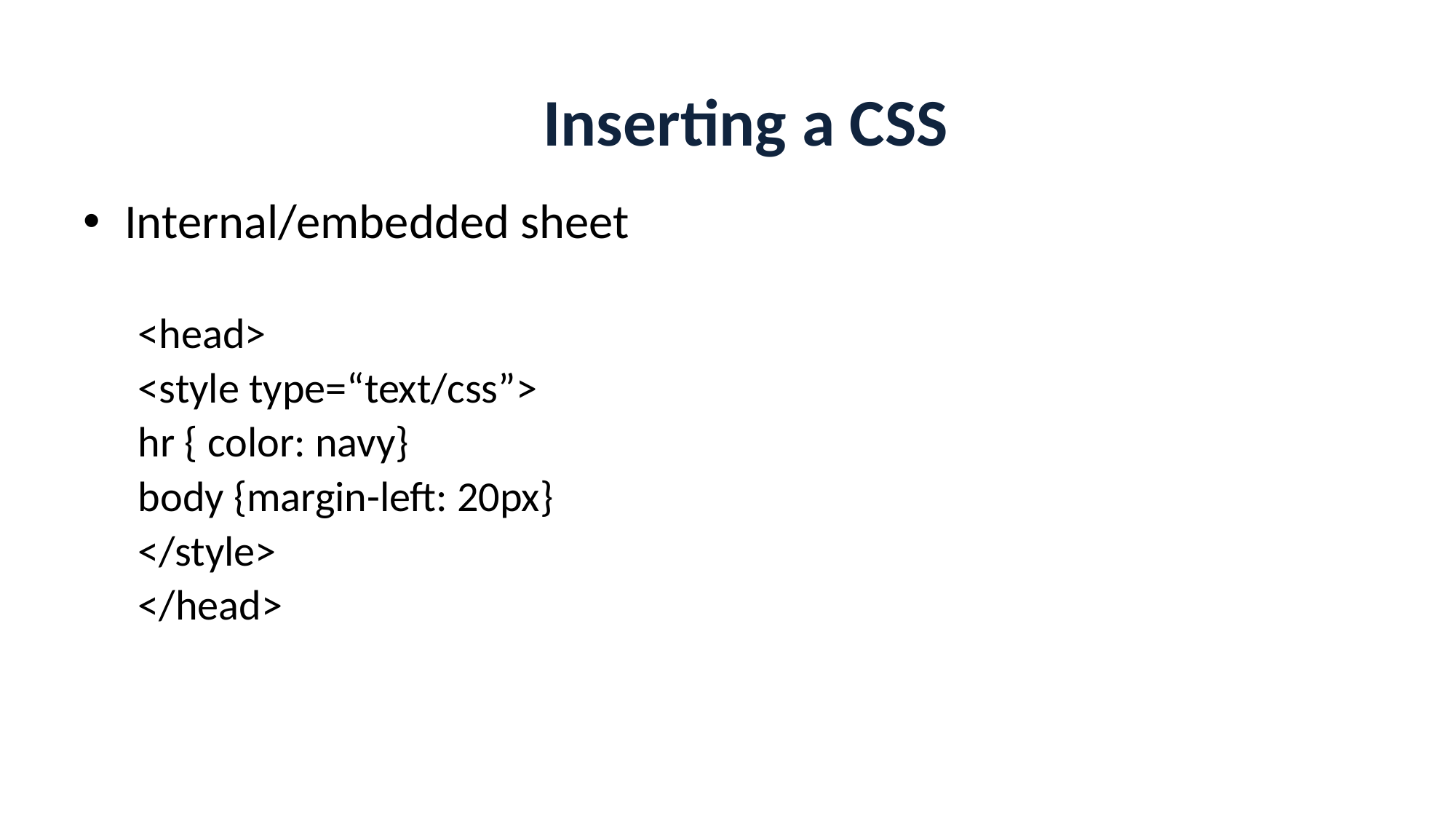

Inserting a CSS
Internal/embedded sheet

<head>
<style type=“text/css”>
hr { color: navy}
body {margin-left: 20px}
</style>
</head>